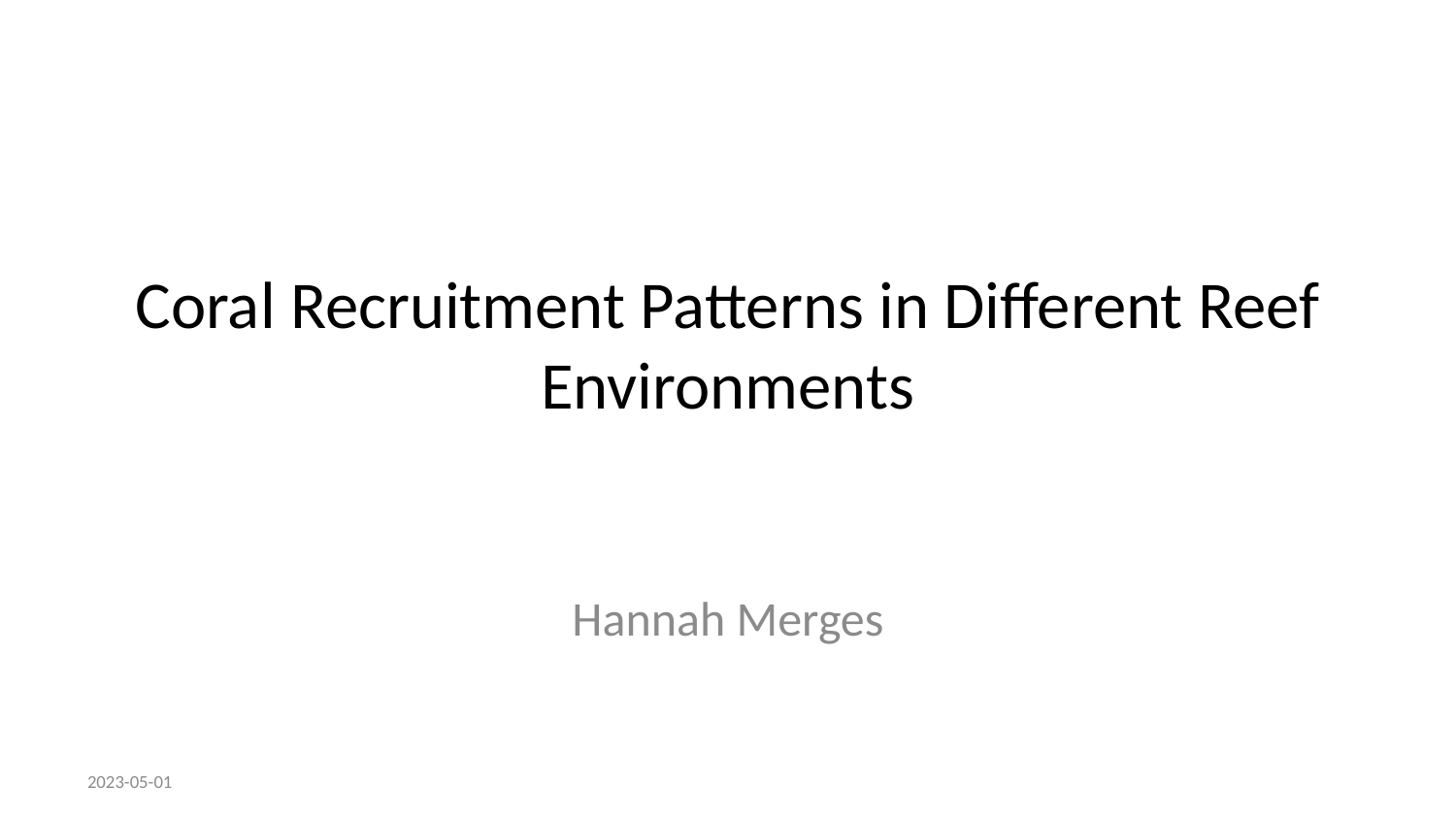

# Coral Recruitment Patterns in Different Reef Environments
Hannah Merges
2023-05-01